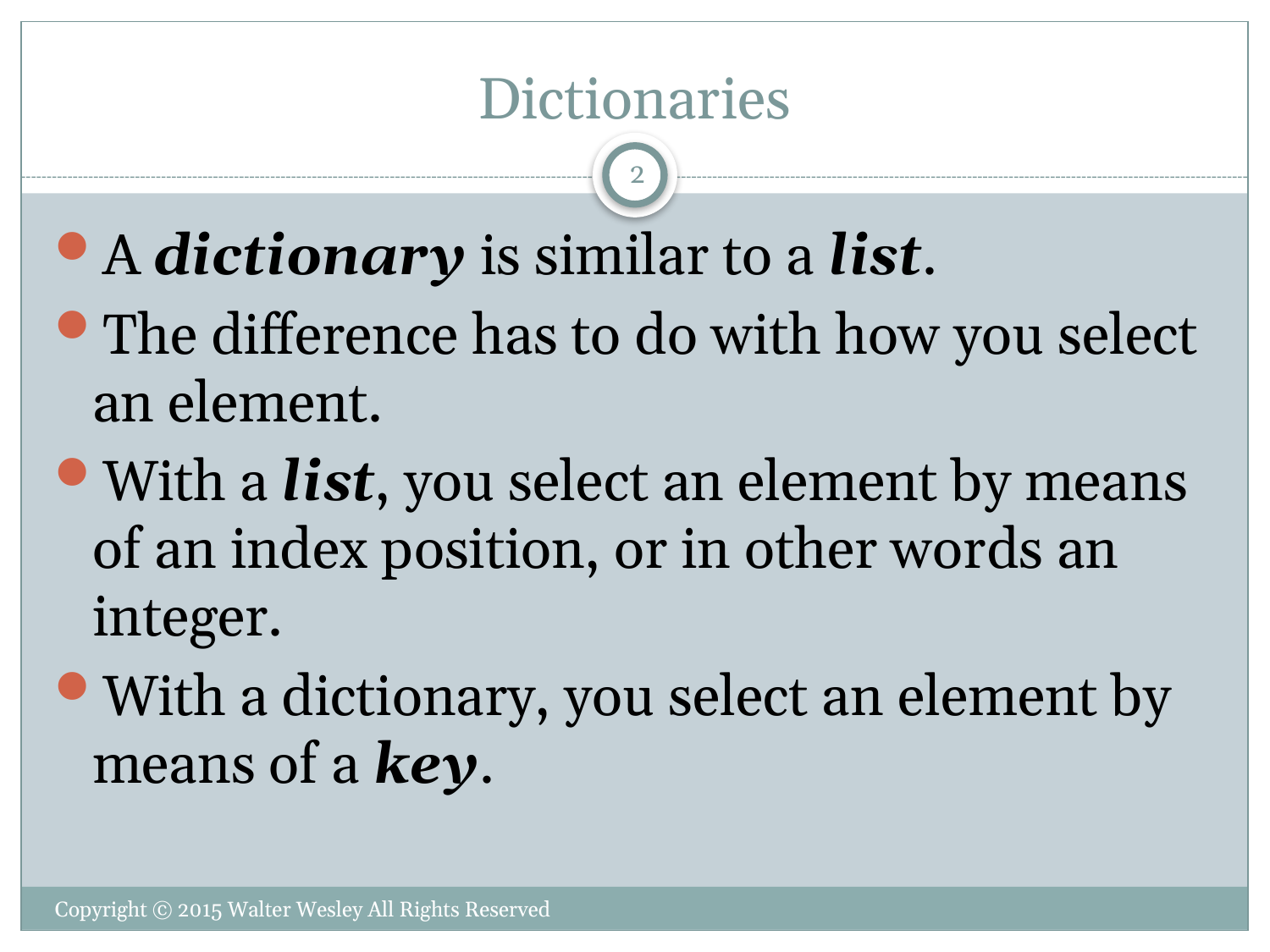

# Dictionaries
2
A dictionary is similar to a list.
The difference has to do with how you select an element.
With a list, you select an element by means of an index position, or in other words an integer.
With a dictionary, you select an element by means of a key.

Copyright © 2015 Walter Wesley All Rights Reserved